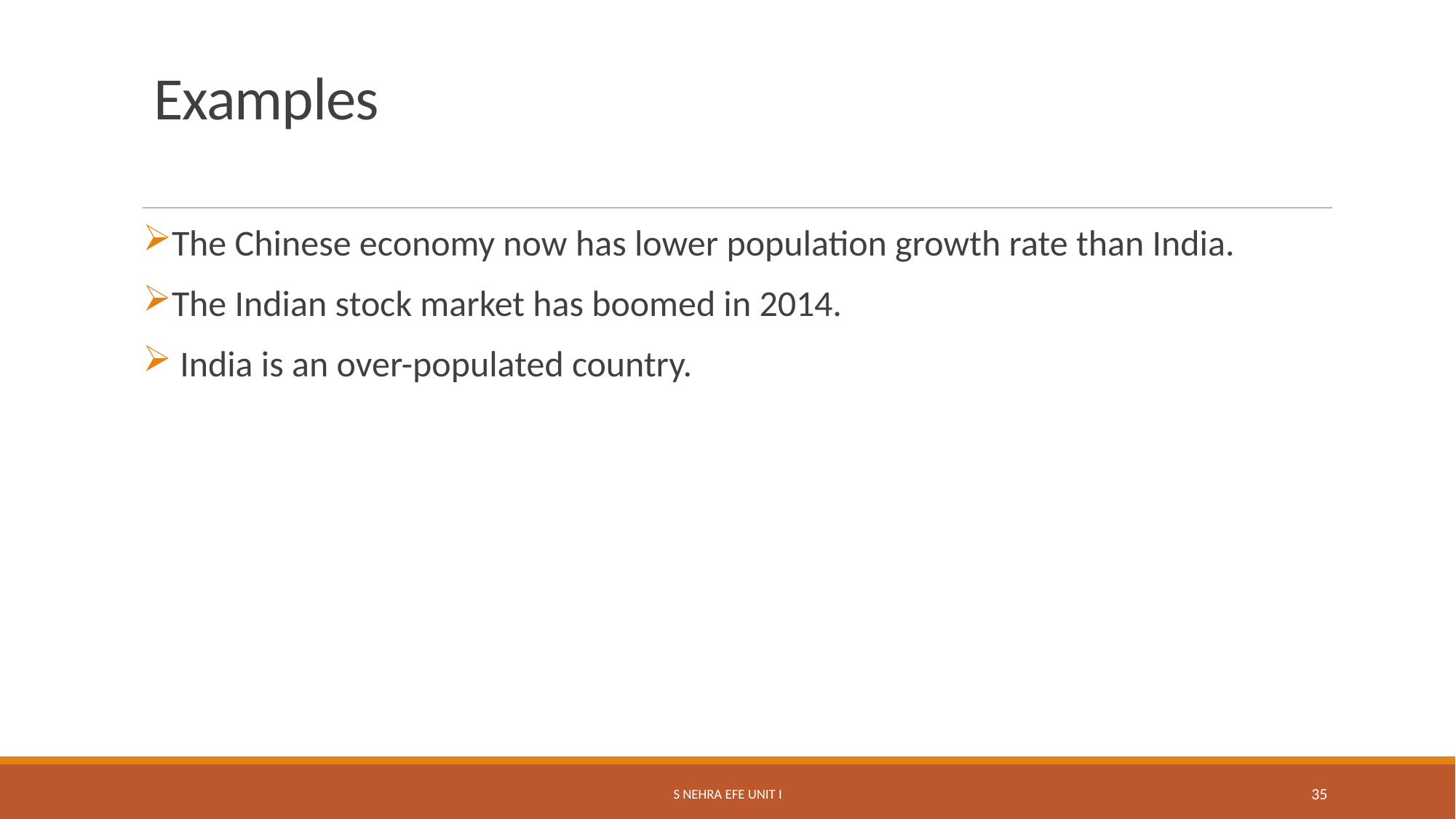

# Examples
The Chinese economy now has lower population growth rate than India.
The Indian stock market has boomed in 2014.
 India is an over-populated country.
S Nehra EFE Unit I
35